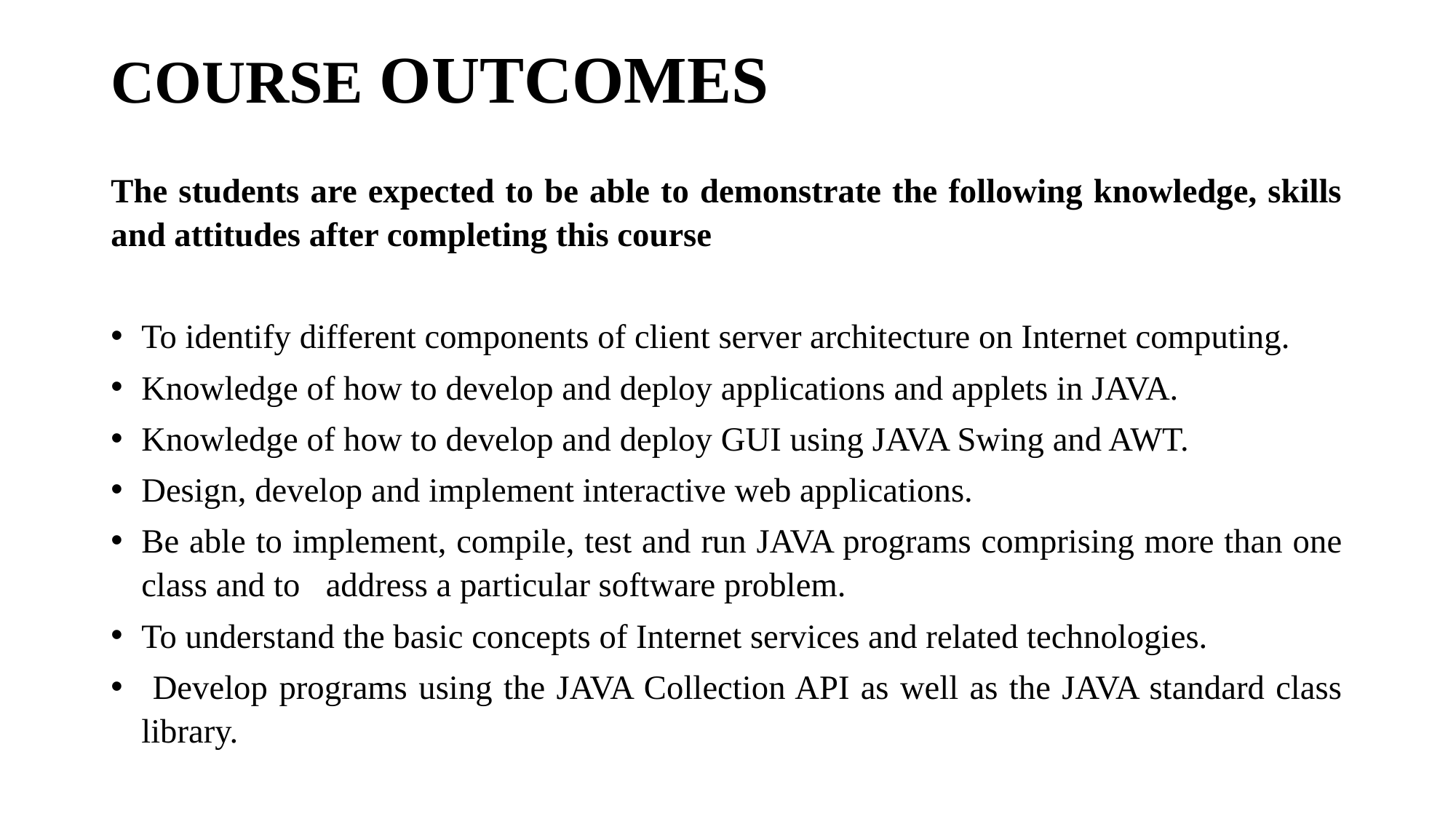

# COURSE OUTCOMES
The students are expected to be able to demonstrate the following knowledge, skills and attitudes after completing this course

To identify different components of client server architecture on Internet computing.
Knowledge of how to develop and deploy applications and applets in JAVA.
Knowledge of how to develop and deploy GUI using JAVA Swing and AWT.
Design, develop and implement interactive web applications.
Be able to implement, compile, test and run JAVA programs comprising more than one class and to   address a particular software problem.
To understand the basic concepts of Internet services and related technologies.
 Develop programs using the JAVA Collection API as well as the JAVA standard class library.